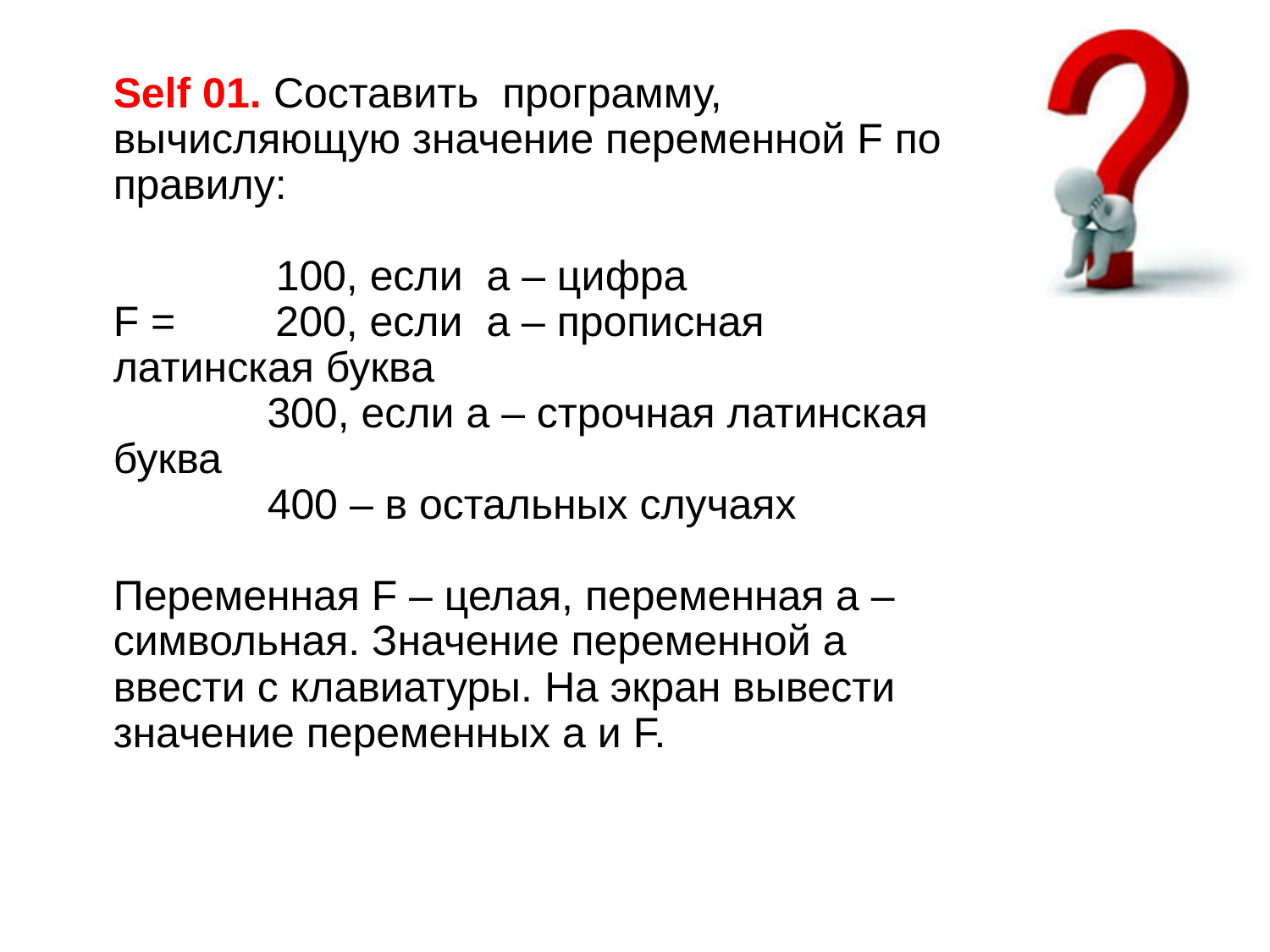

# Self 01. Составить  программу,  вычисляющую значение переменной F по правилу: 100, если  а – цифра F = 	   200, если  а – прописная                 латинская буква 300, если а – строчная латинская буква 400 – в остальных случаях Переменная F – целая, переменная a – символьная. Значение переменной a ввести с клавиатуры. На экран вывести значение переменных a и F.